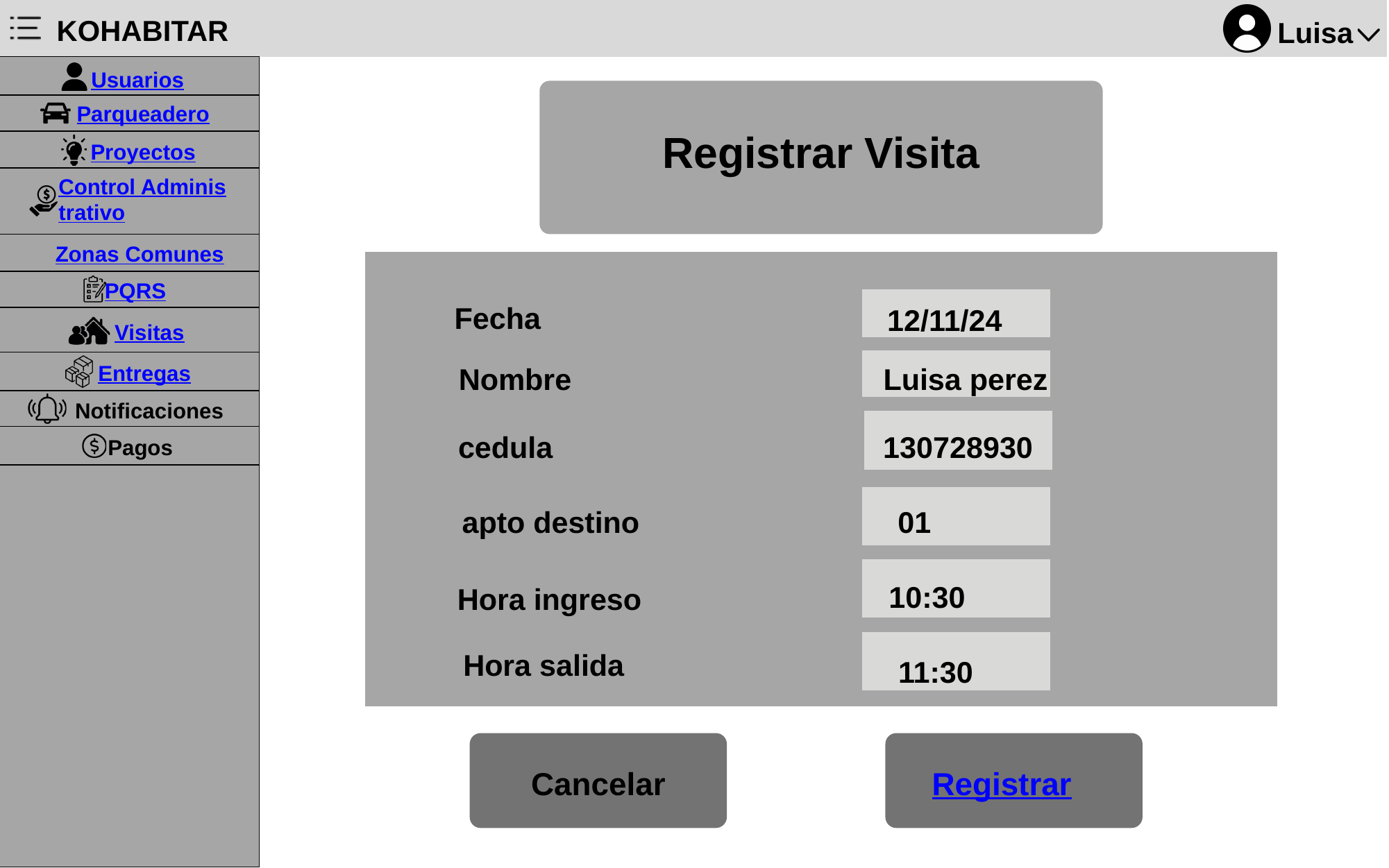

KOHABITAR
Luisa

Usuarios

Registrar Visita

Parqueadero

Proyectos

Control Administrativo

Zonas Comunes

Fecha
12/11/24

Nombre
Luisa perez

cedula
130728930

apto destino

01

10:30
Hora ingreso

Hora salida
11:30

PQRS

Visitas

Entregas

Notificaciones

Pagos

Cancelar

Registrar